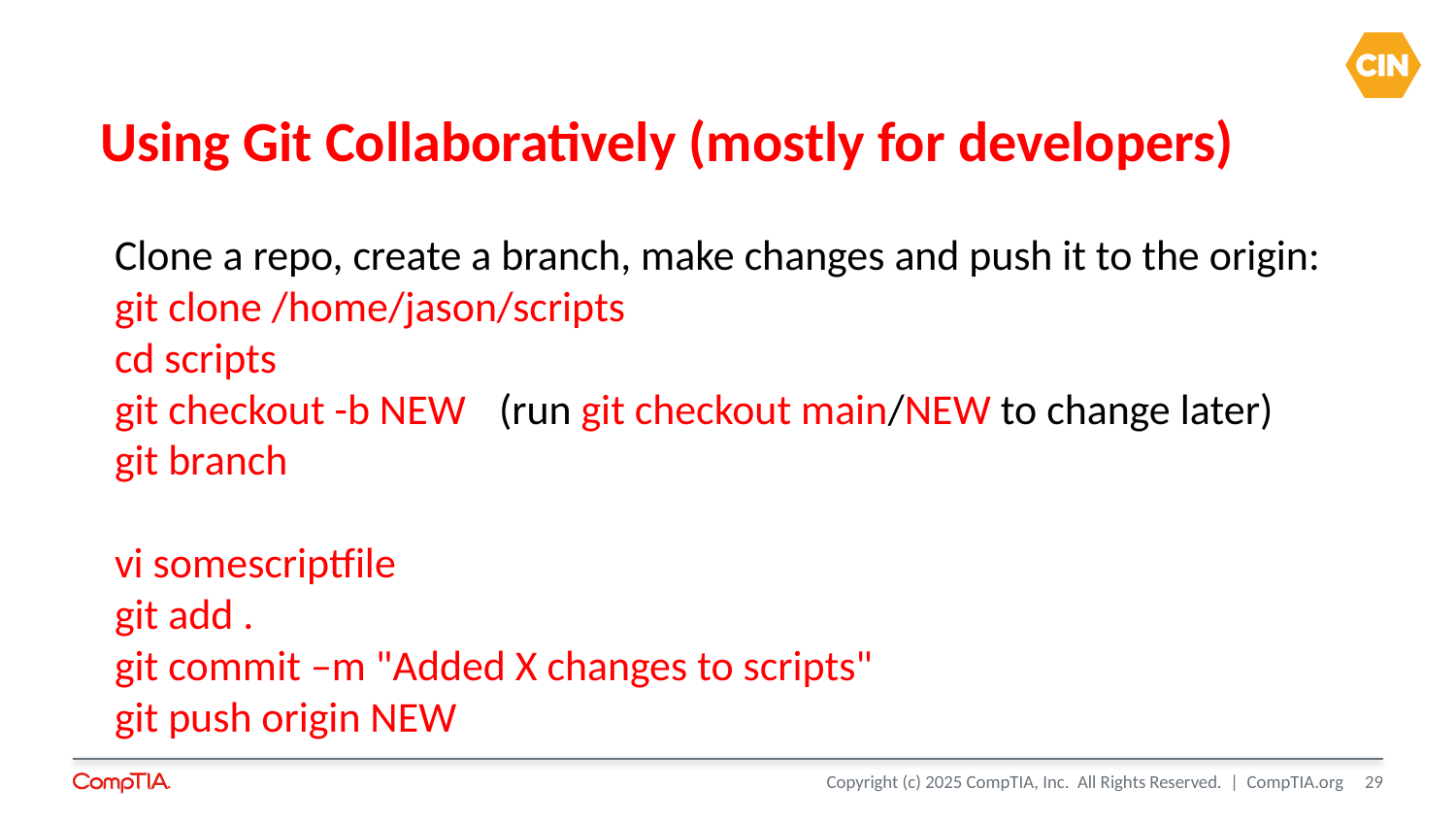

# Using Git Collaboratively (mostly for developers)
Clone a repo, create a branch, make changes and push it to the origin:
git clone /home/jason/scripts
cd scripts
git checkout -b NEW 	(run git checkout main/NEW to change later)
git branch
vi somescriptfile
git add .
git commit –m "Added X changes to scripts"
git push origin NEW
29